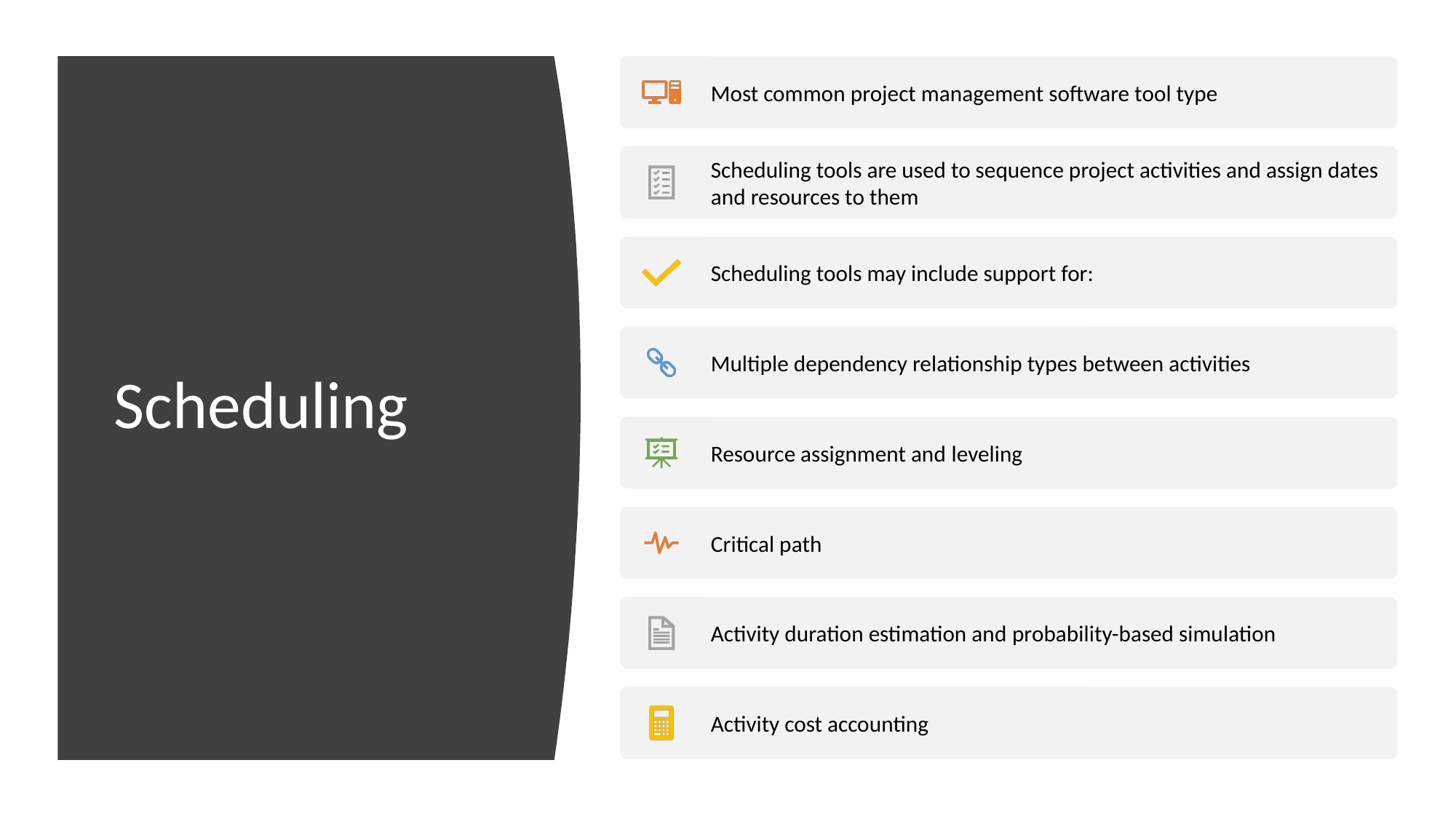

Most common project management software tool type
Scheduling tools are used to sequence project activities and assign dates and resources to them
Scheduling tools may include support for:
Multiple dependency relationship types between activities
Resource assignment and leveling
Critical path
Activity duration estimation and probability-based simulation
Activity cost accounting

# Scheduling